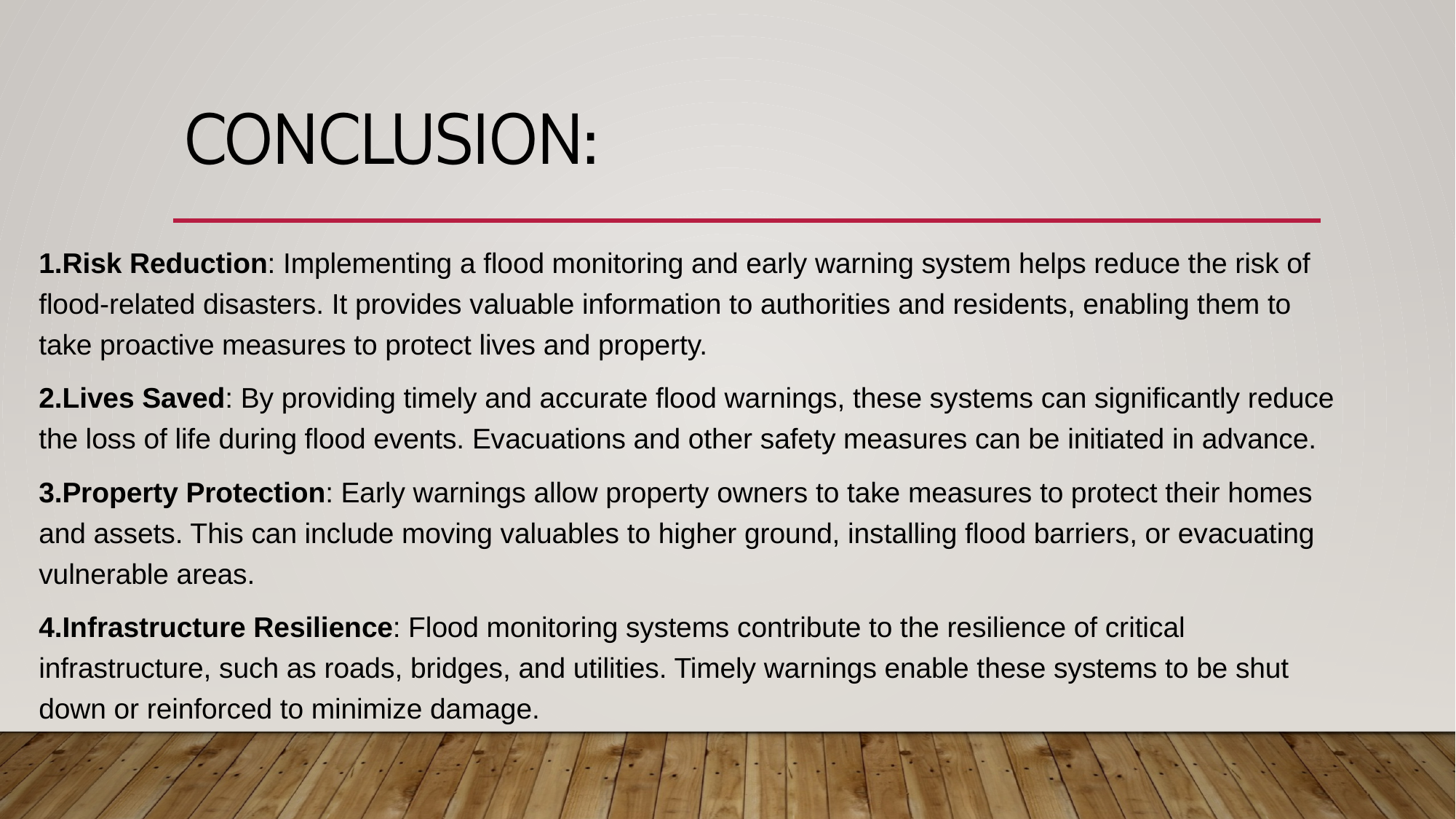

# CONCLUSION:
1.Risk Reduction: Implementing a flood monitoring and early warning system helps reduce the risk of flood-related disasters. It provides valuable information to authorities and residents, enabling them to take proactive measures to protect lives and property.
2.Lives Saved: By providing timely and accurate flood warnings, these systems can significantly reduce the loss of life during flood events. Evacuations and other safety measures can be initiated in advance.
3.Property Protection: Early warnings allow property owners to take measures to protect their homes and assets. This can include moving valuables to higher ground, installing flood barriers, or evacuating vulnerable areas.
4.Infrastructure Resilience: Flood monitoring systems contribute to the resilience of critical infrastructure, such as roads, bridges, and utilities. Timely warnings enable these systems to be shut down or reinforced to minimize damage.